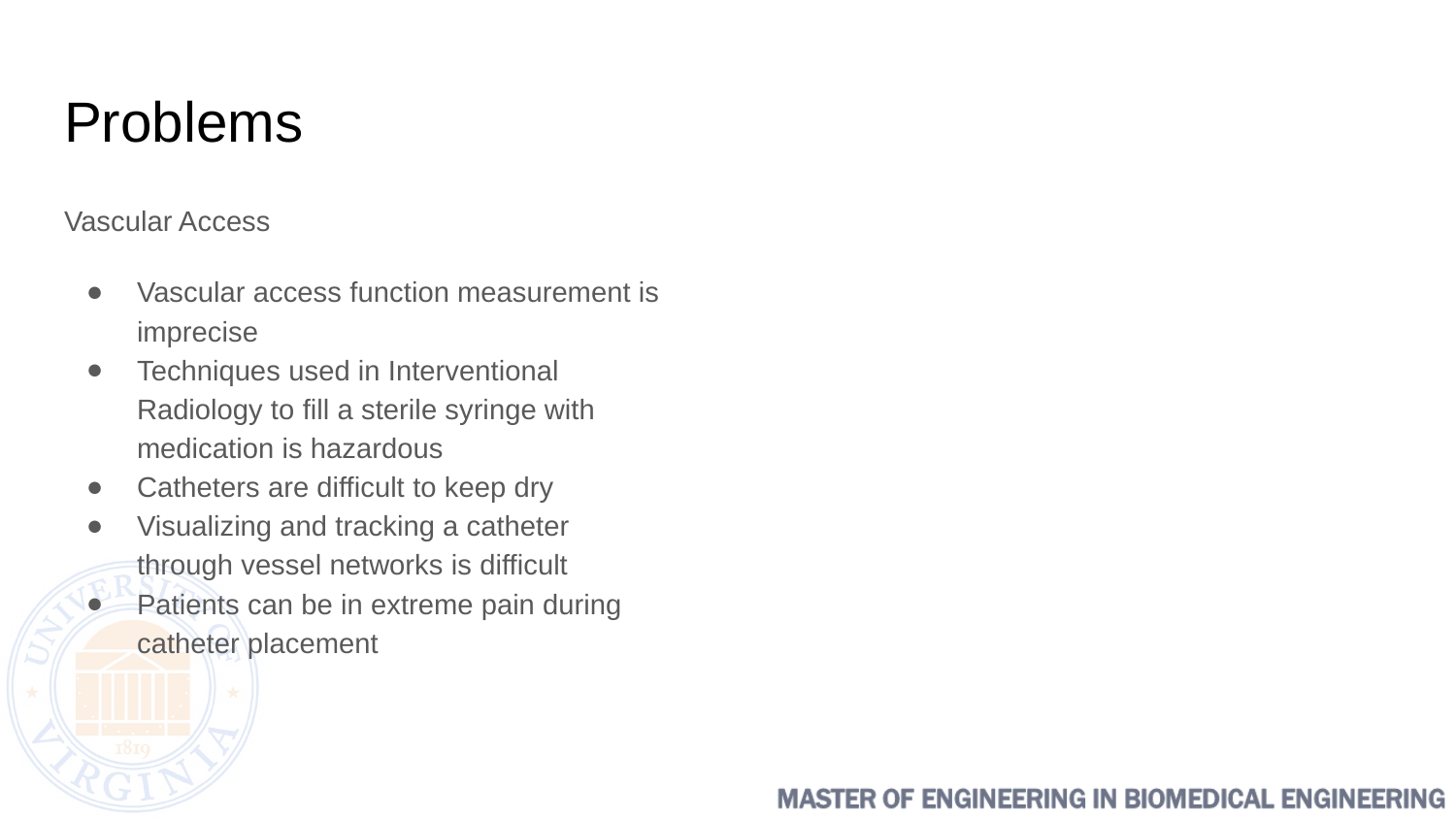

# Problems
Vascular Access
Vascular access function measurement is imprecise
Techniques used in Interventional Radiology to fill a sterile syringe with medication is hazardous
Catheters are difficult to keep dry
Visualizing and tracking a catheter through vessel networks is difficult
Patients can be in extreme pain during catheter placement